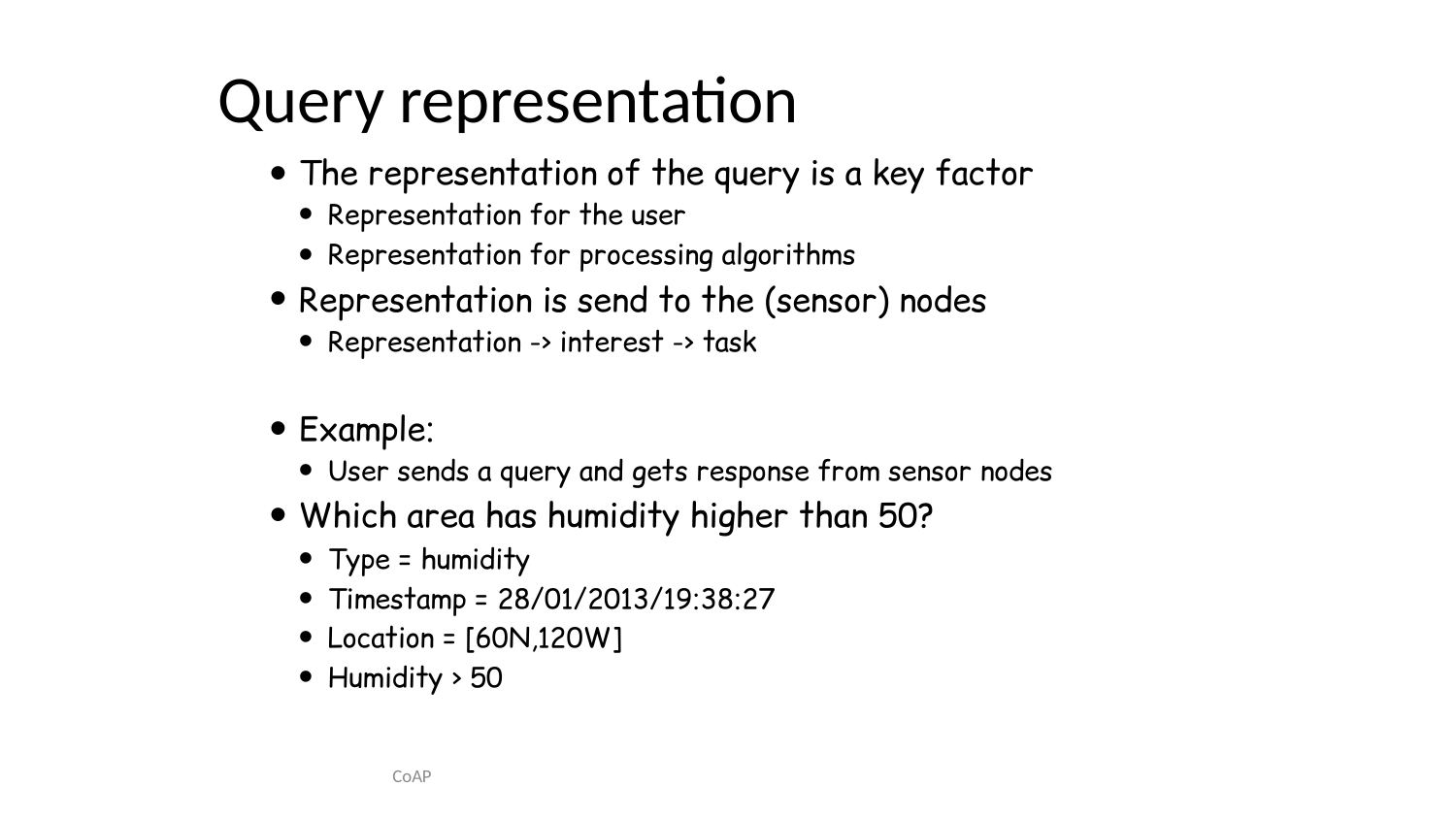

# Query representation
The representation of the query is a key factor
Representation for the user
Representation for processing algorithms
Representation is send to the (sensor) nodes
Representation -> interest -> task

Example:
User sends a query and gets response from sensor nodes
Which area has humidity higher than 50?
Type = humidity
Timestamp = 28/01/2013/19:38:27
Location = [60N,120W]
Humidity > 50
CoAP